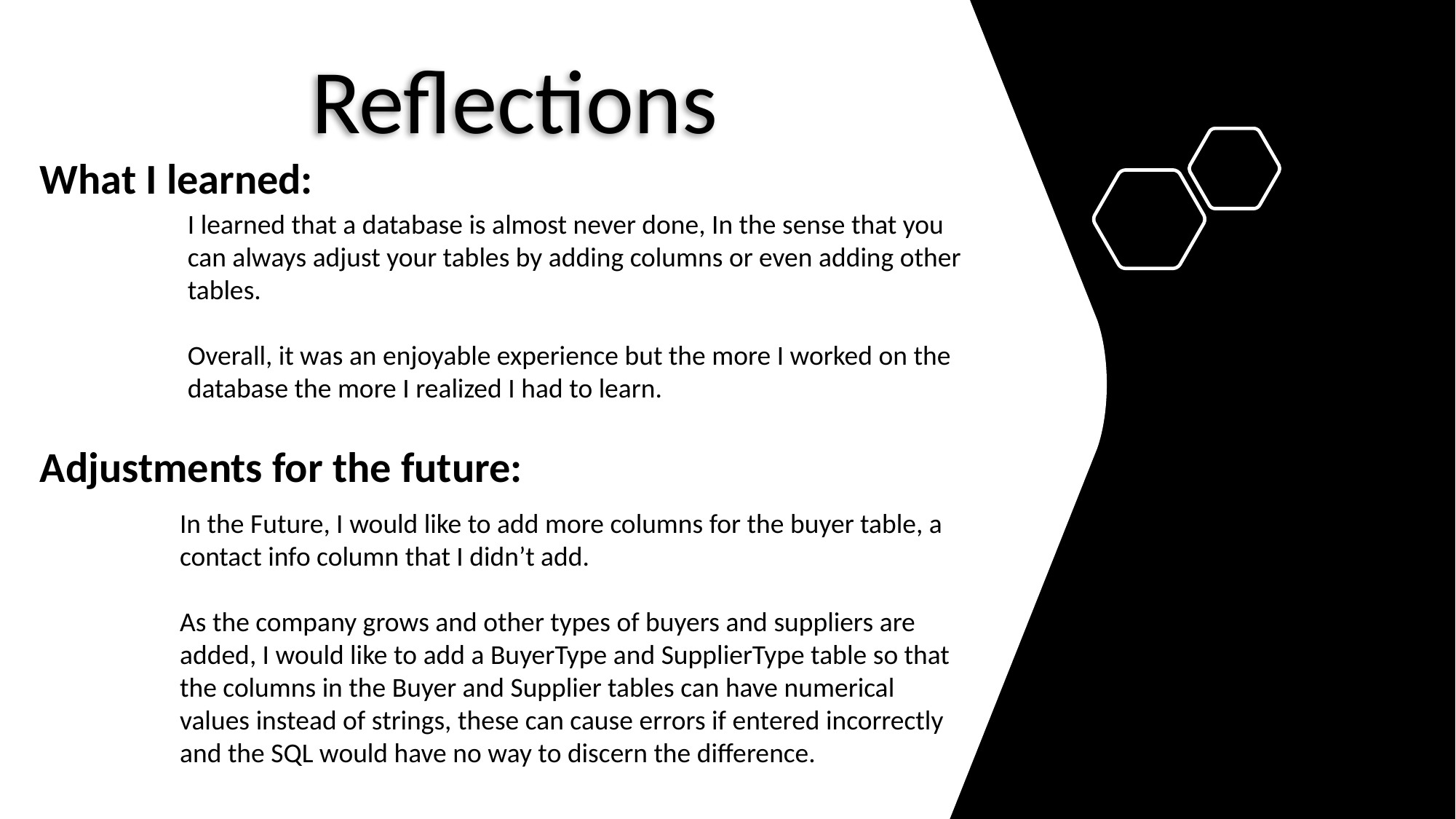

Reflections

What I learned:
I learned that a database is almost never done, In the sense that you can always adjust your tables by adding columns or even adding other tables.

Overall, it was an enjoyable experience but the more I worked on the database the more I realized I had to learn.
Adjustments for the future:
In the Future, I would like to add more columns for the buyer table, a contact info column that I didn’t add.

As the company grows and other types of buyers and suppliers are added, I would like to add a BuyerType and SupplierType table so that the columns in the Buyer and Supplier tables can have numerical values instead of strings, these can cause errors if entered incorrectly and the SQL would have no way to discern the difference.